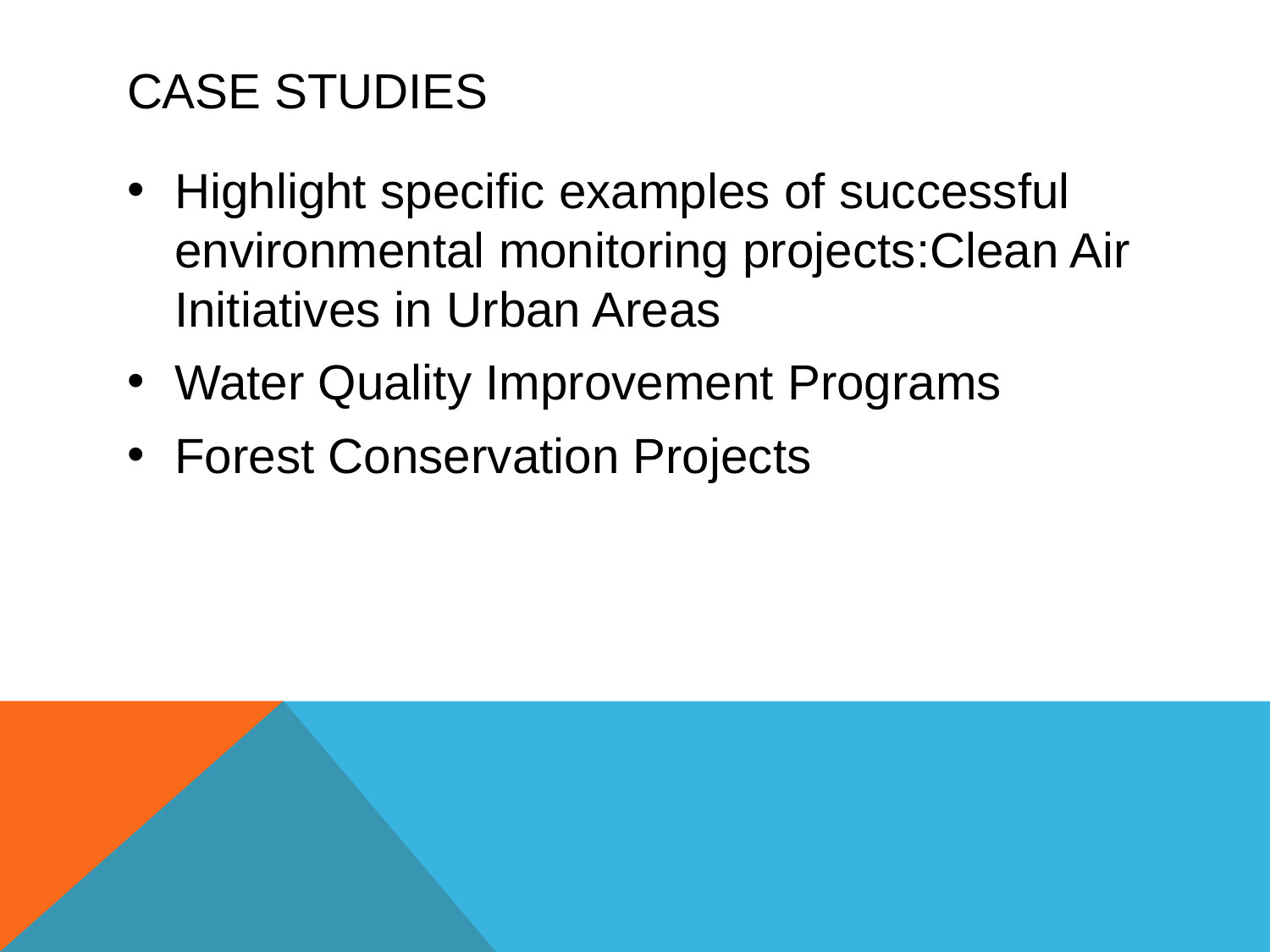

# Case Studies
Highlight specific examples of successful environmental monitoring projects:Clean Air Initiatives in Urban Areas
Water Quality Improvement Programs
Forest Conservation Projects